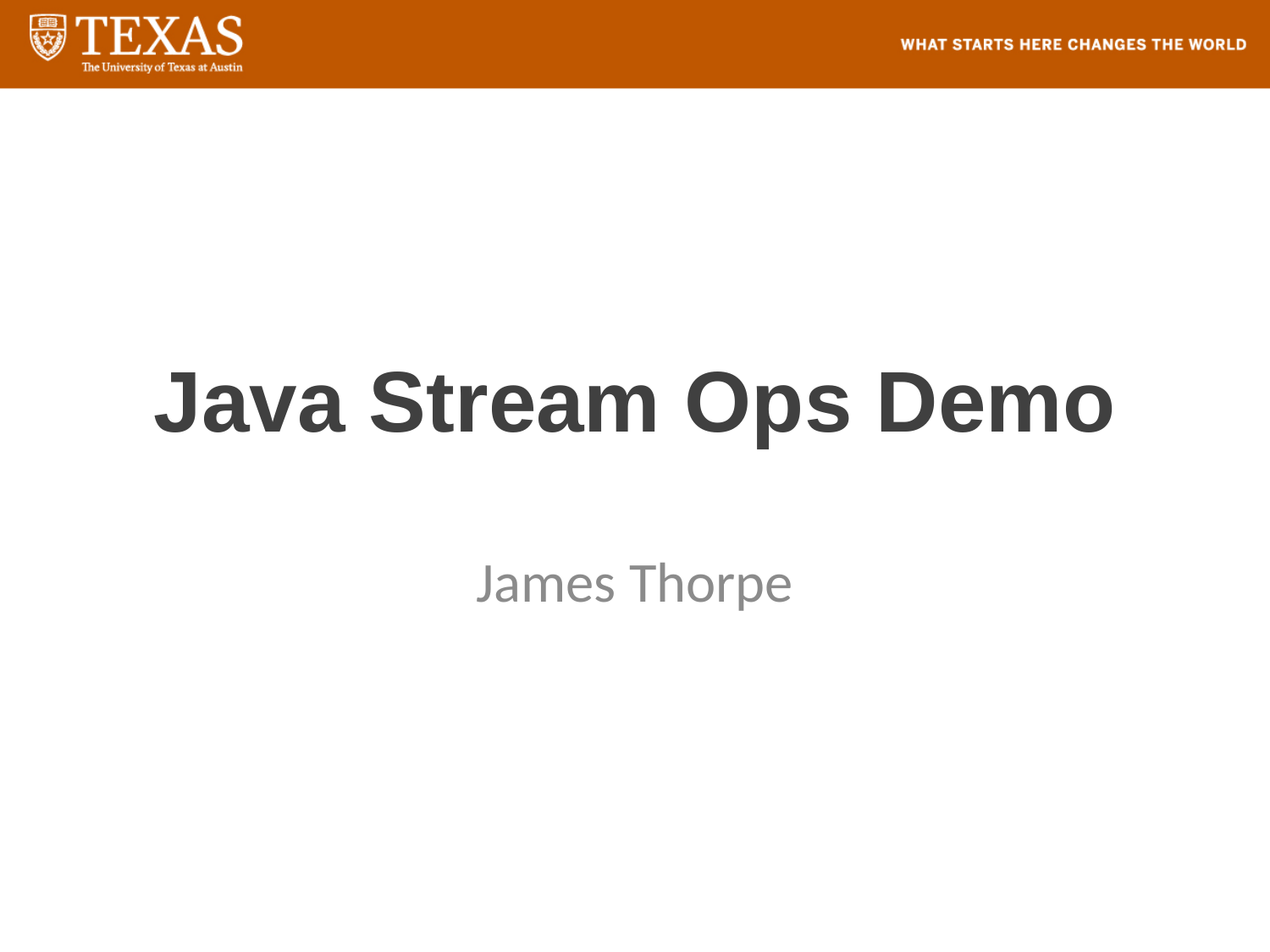

# Java Stream Ops Demo
James Thorpe